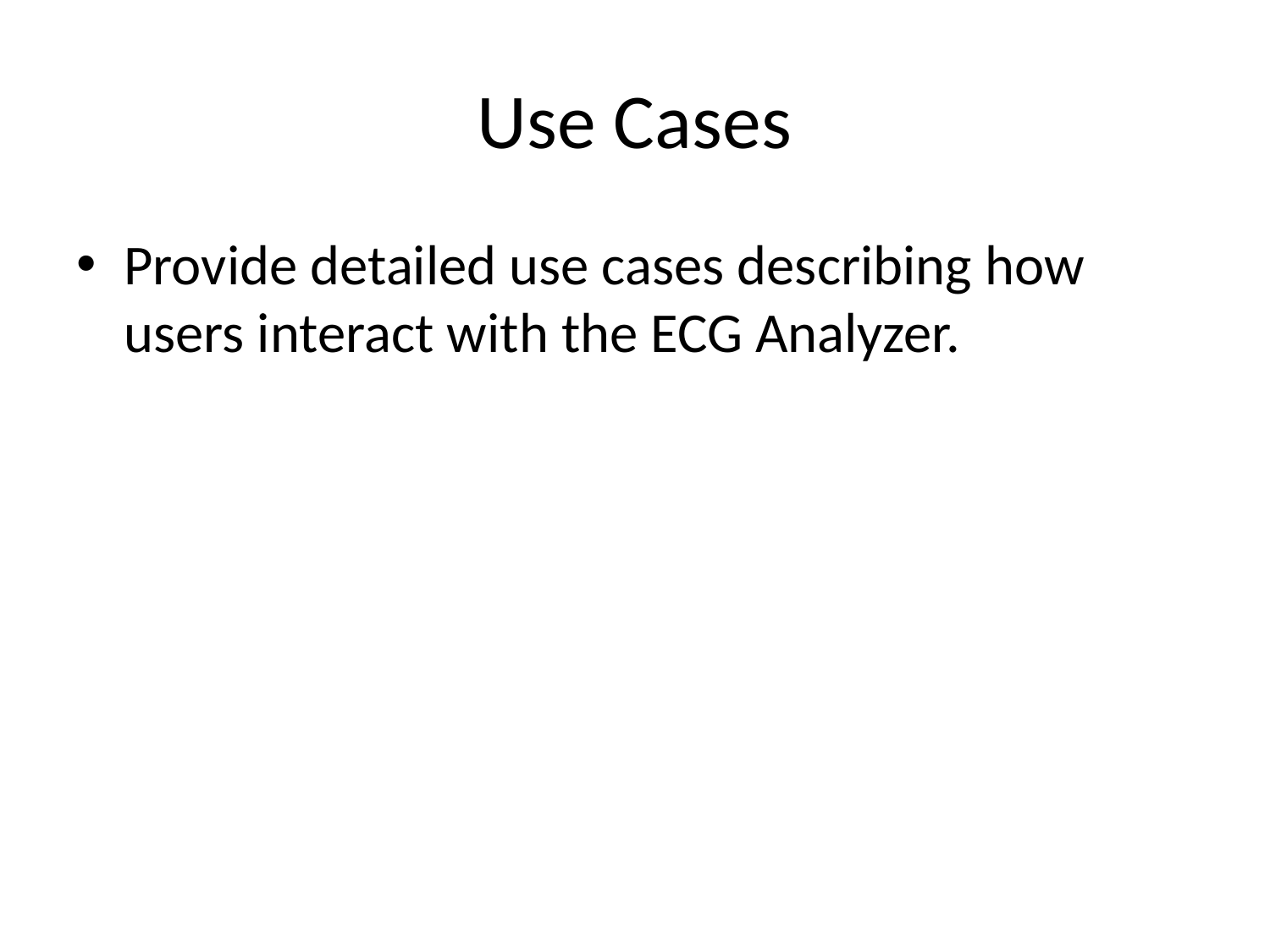

# Use Cases
Provide detailed use cases describing how users interact with the ECG Analyzer.